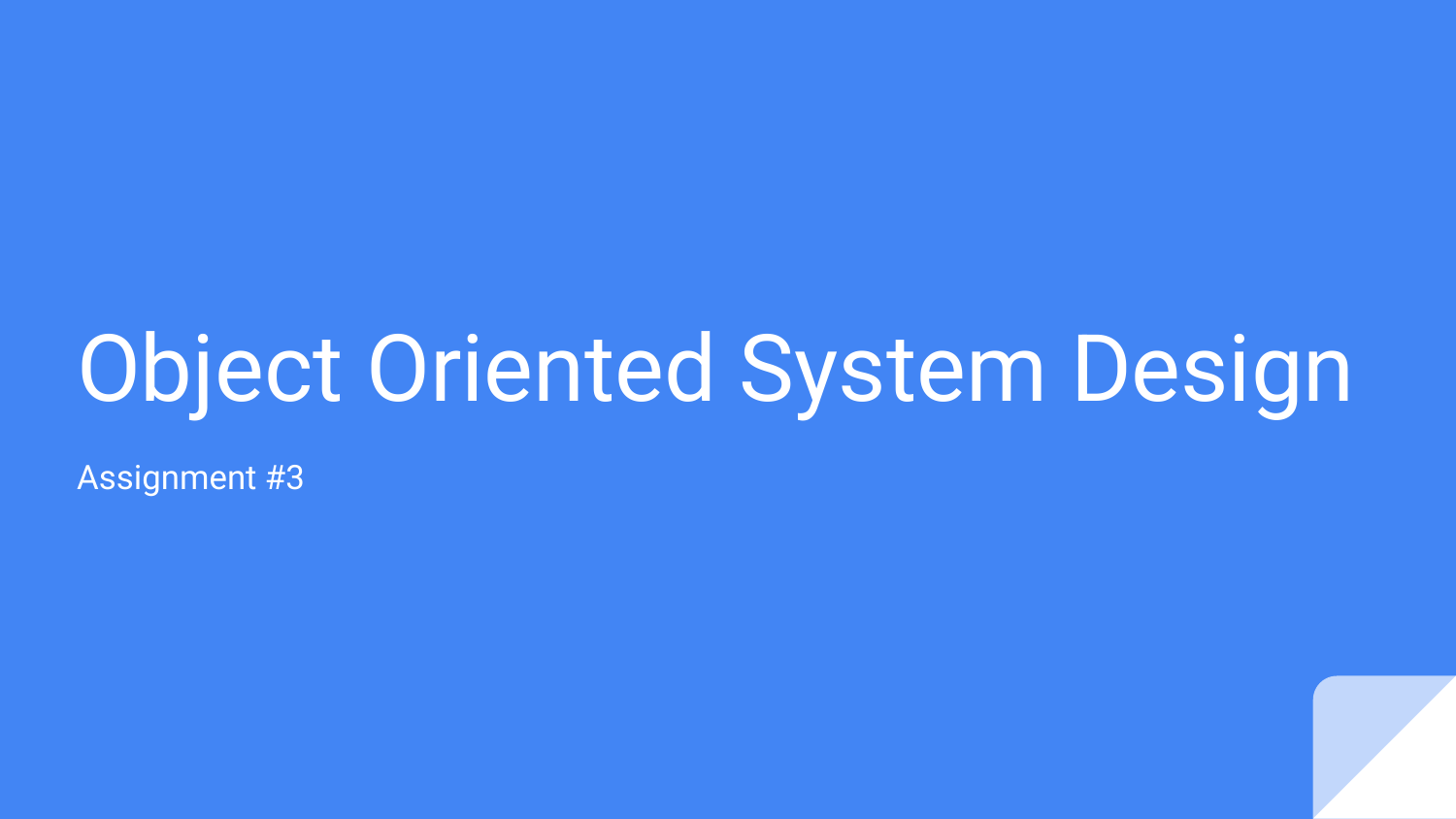

# Object Oriented System Design
Assignment #3